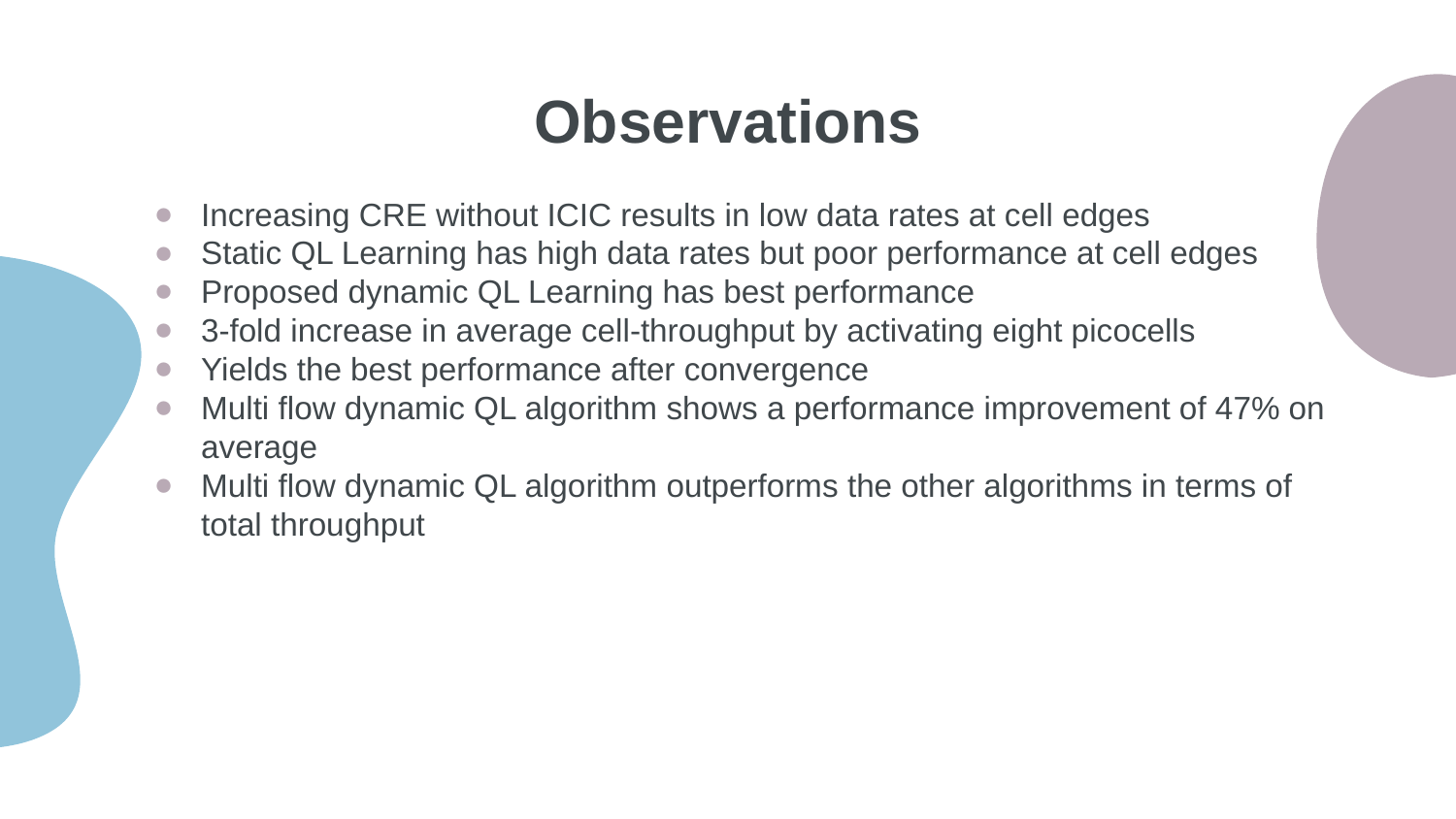

# Observations
Increasing CRE without ICIC results in low data rates at cell edges
Static QL Learning has high data rates but poor performance at cell edges
Proposed dynamic QL Learning has best performance
3-fold increase in average cell-throughput by activating eight picocells
Yields the best performance after convergence
Multi flow dynamic QL algorithm shows a performance improvement of 47% on average
Multi flow dynamic QL algorithm outperforms the other algorithms in terms of total throughput